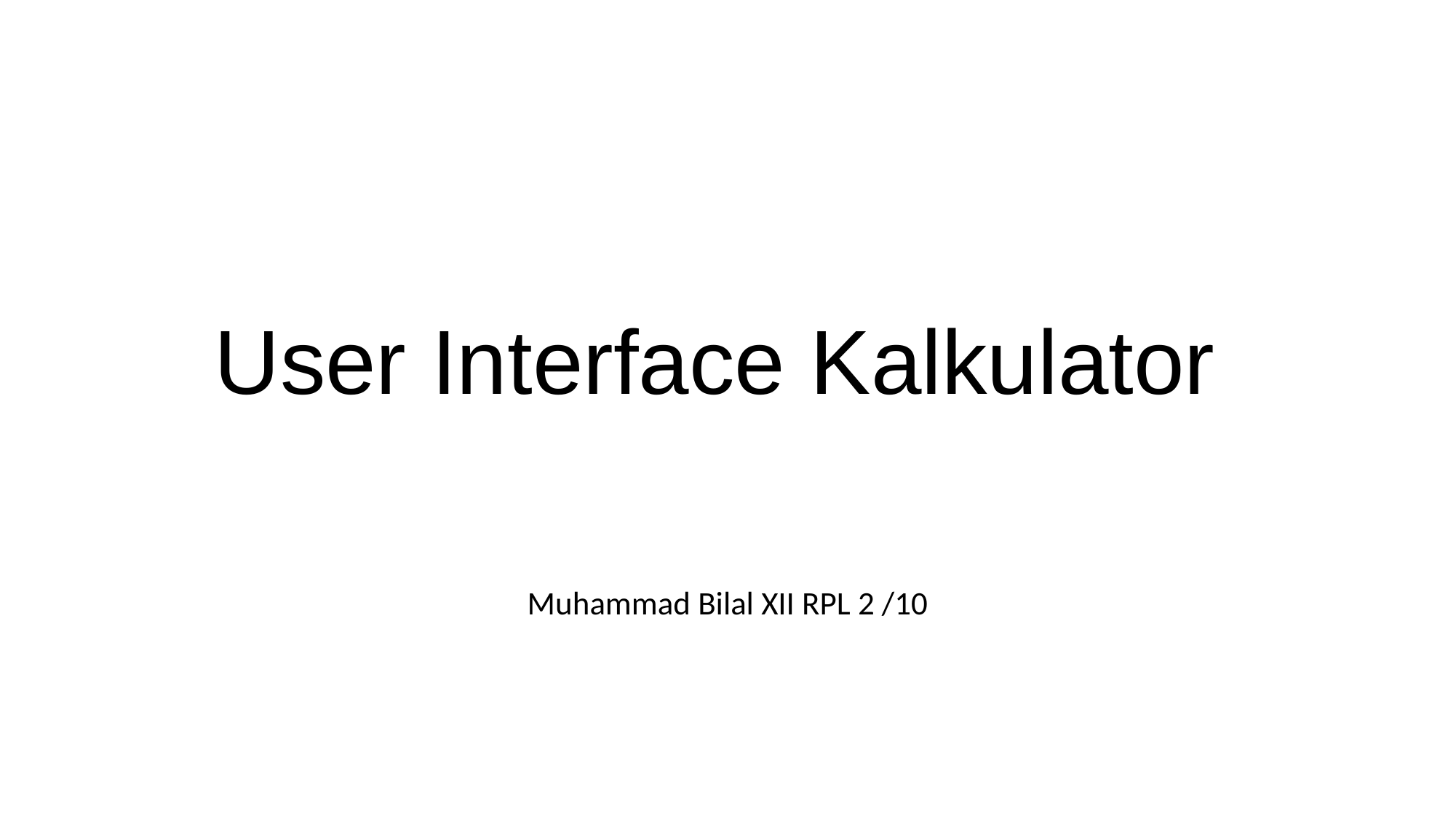

# User Interface Kalkulator

Muhammad Bilal XII RPL 2 /10